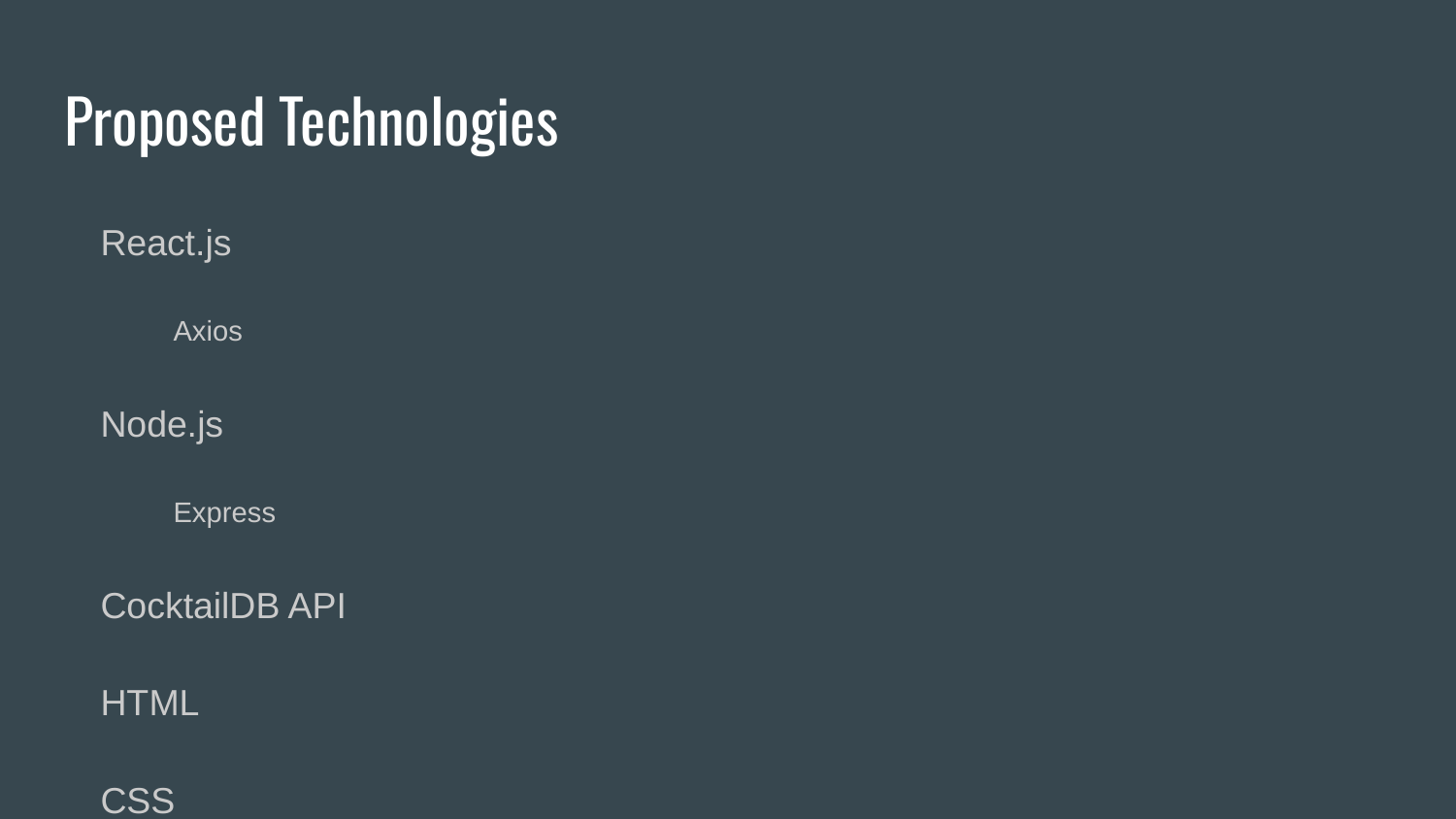

# Proposed Technologies
React.js
Axios
Node.js
Express
CocktailDB API
HTML
CSS